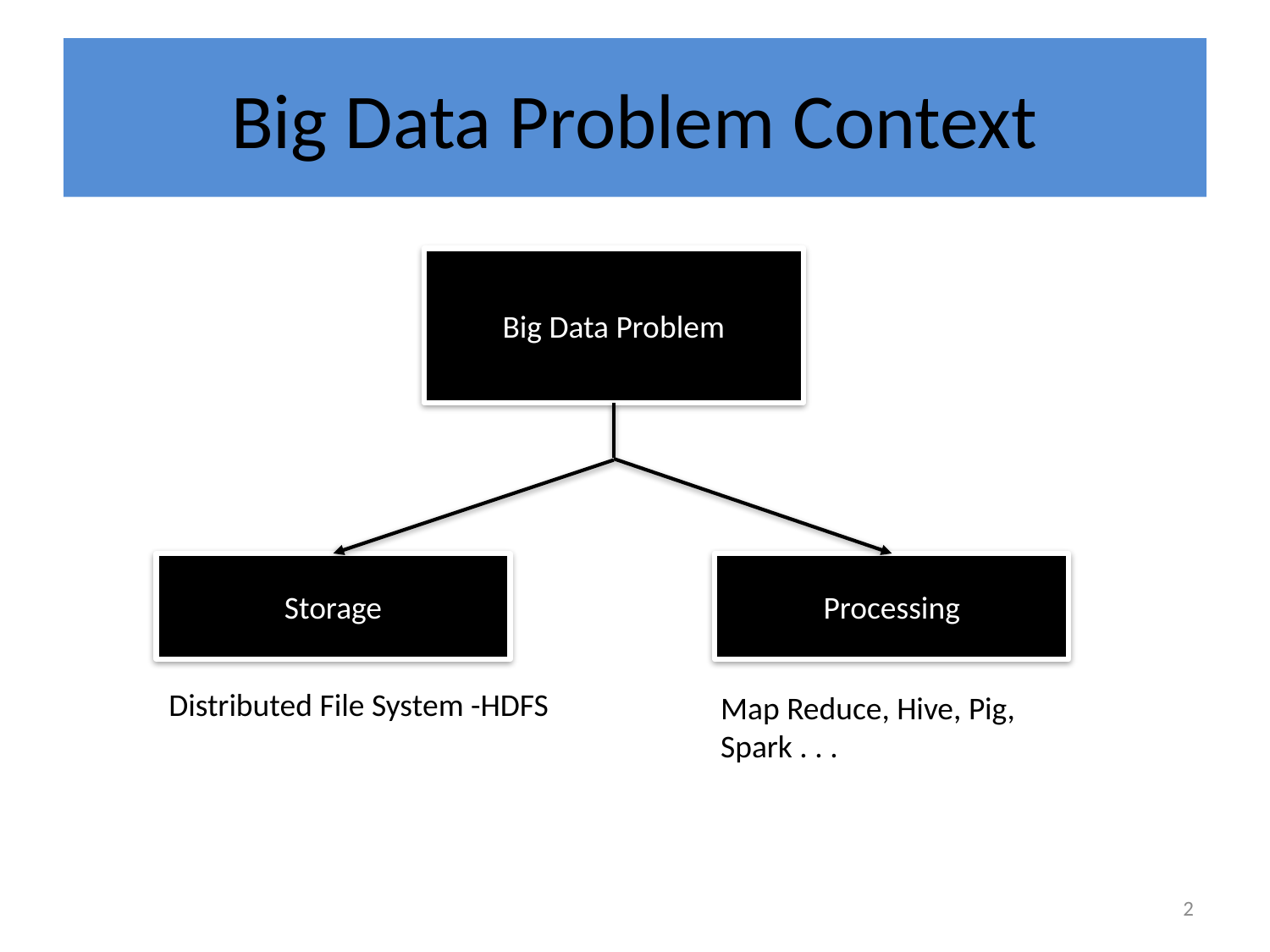

# Big Data Problem Context
Big Data Problem
Storage
Processing
Distributed File System -HDFS
Map Reduce, Hive, Pig, Spark . . .
2